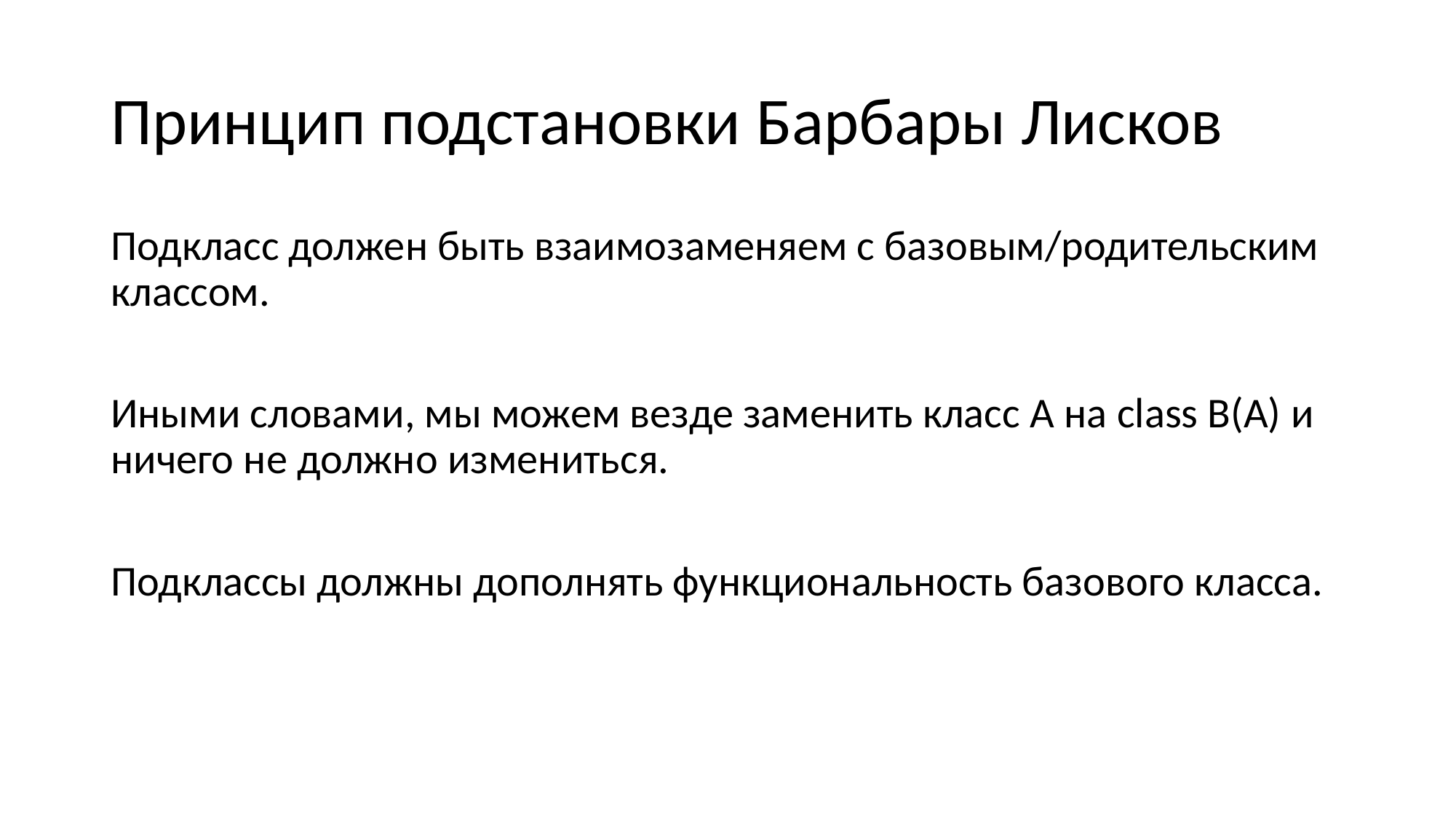

# Принцип подстановки Барбары Лисков
Подкласс должен быть взаимозаменяем с базовым/родительским классом.

Иными словами, мы можем везде заменить класс A на class B(A) и ничего не должно измениться.

Подклассы должны дополнять функциональность базового класса.